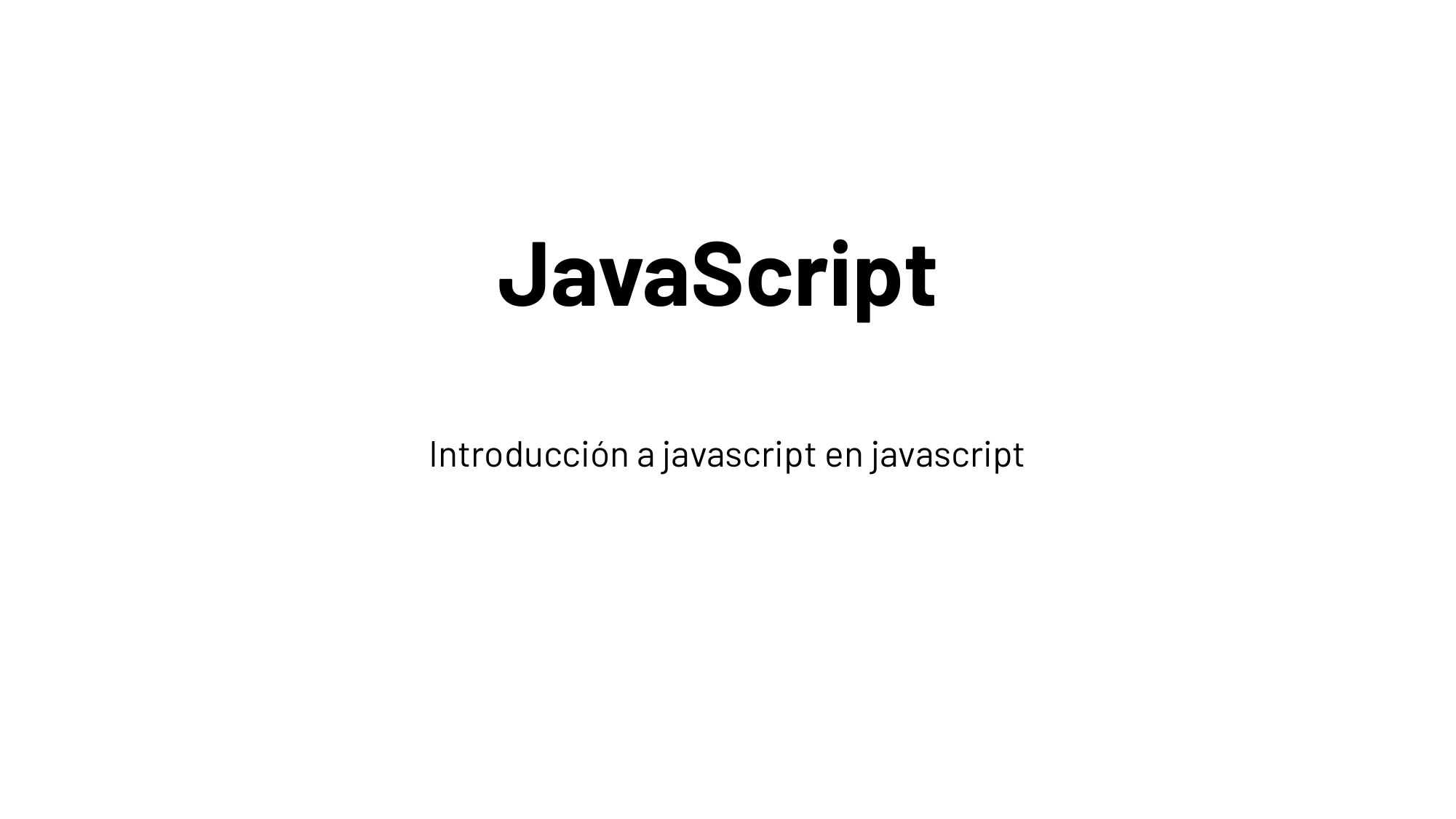

# JavaScript
Introducción a javascript en javascript